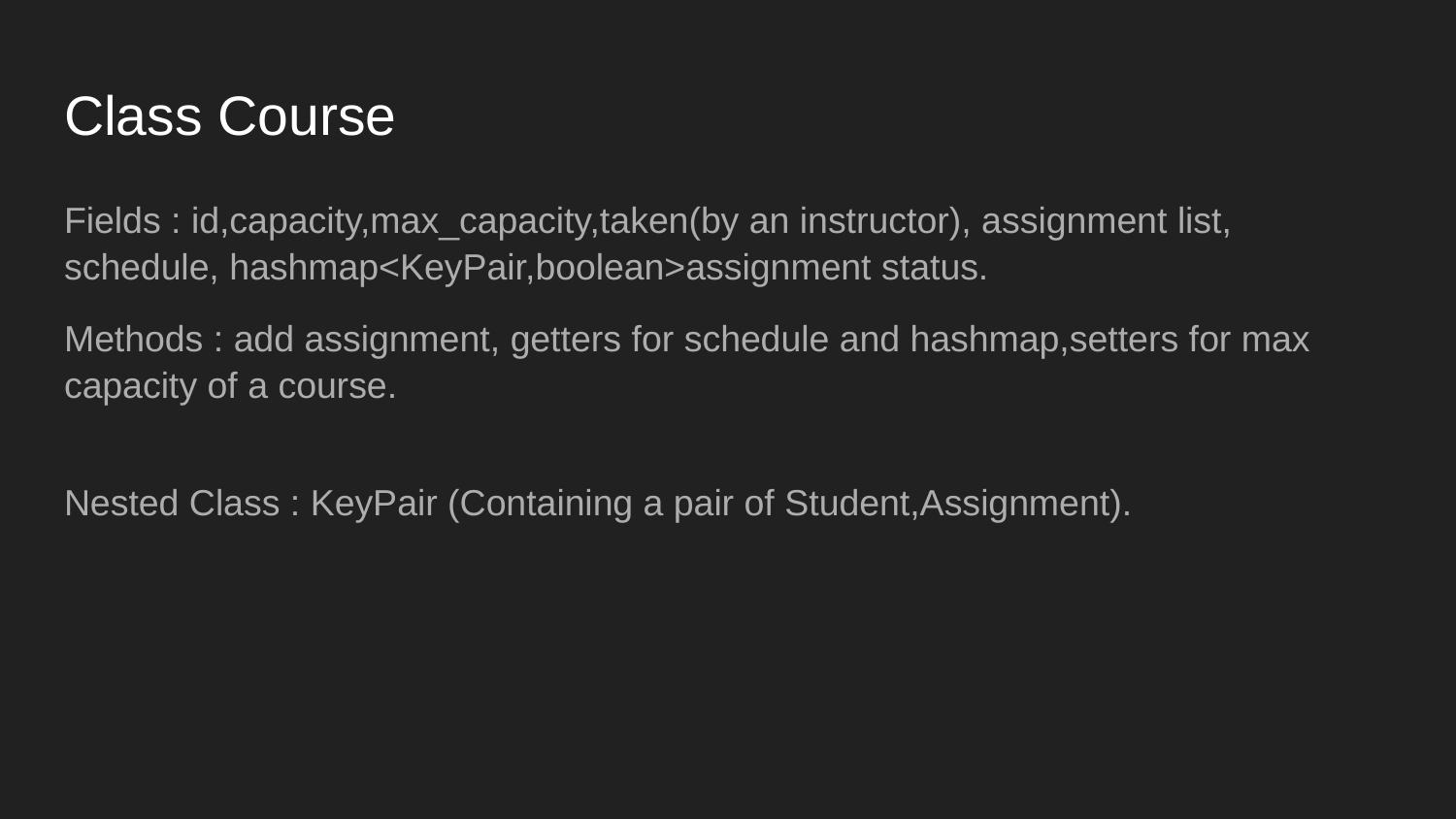

# Class Course
Fields : id,capacity,max_capacity,taken(by an instructor), assignment list, schedule, hashmap<KeyPair,boolean>assignment status.
Methods : add assignment, getters for schedule and hashmap,setters for max capacity of a course.
Nested Class : KeyPair (Containing a pair of Student,Assignment).